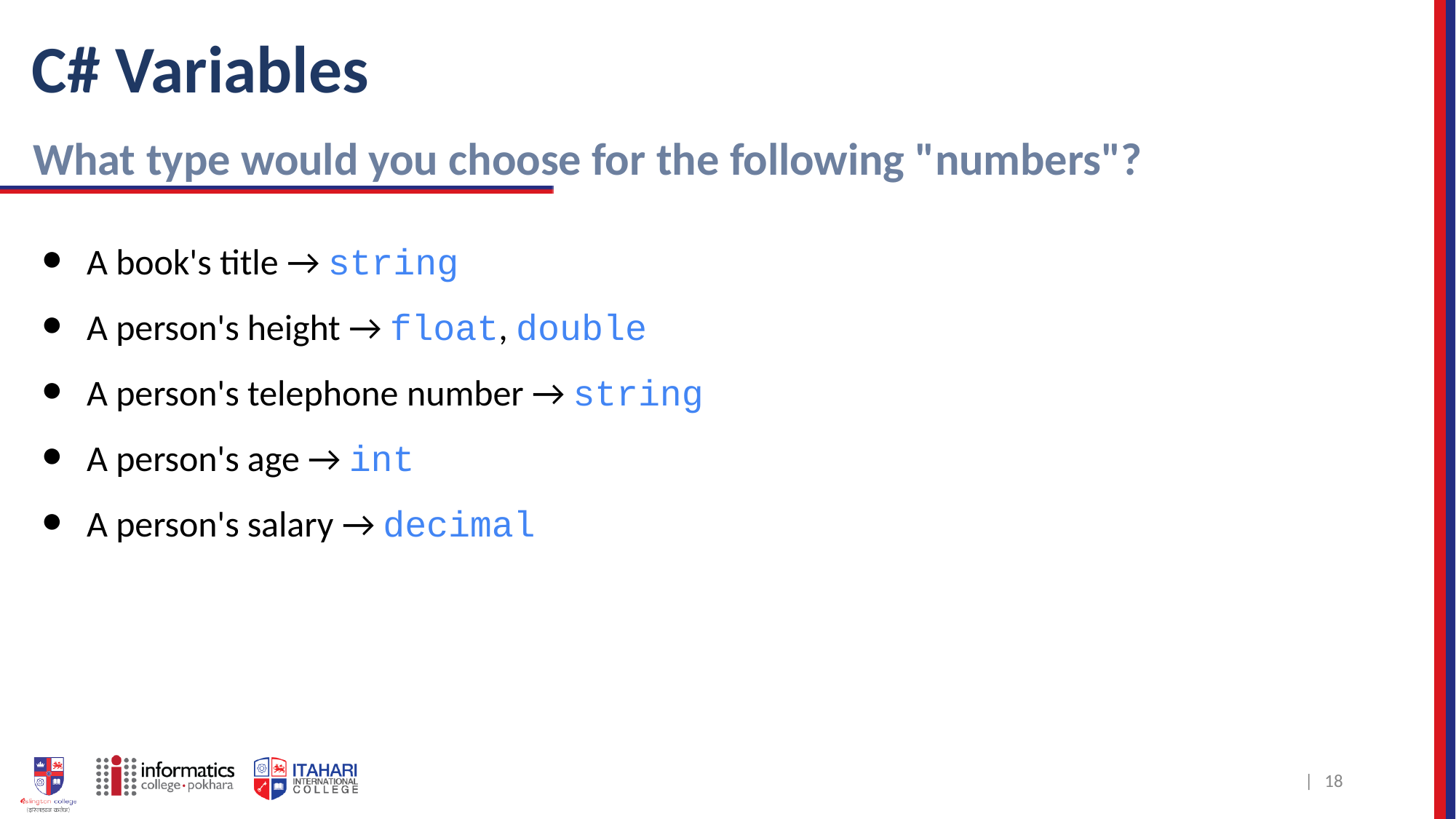

# C# Variables
What type would you choose for the following "numbers"?

A book's title → string
A person's height → float, double
A person's telephone number → string
A person's age → int
A person's salary → decimal
| 18